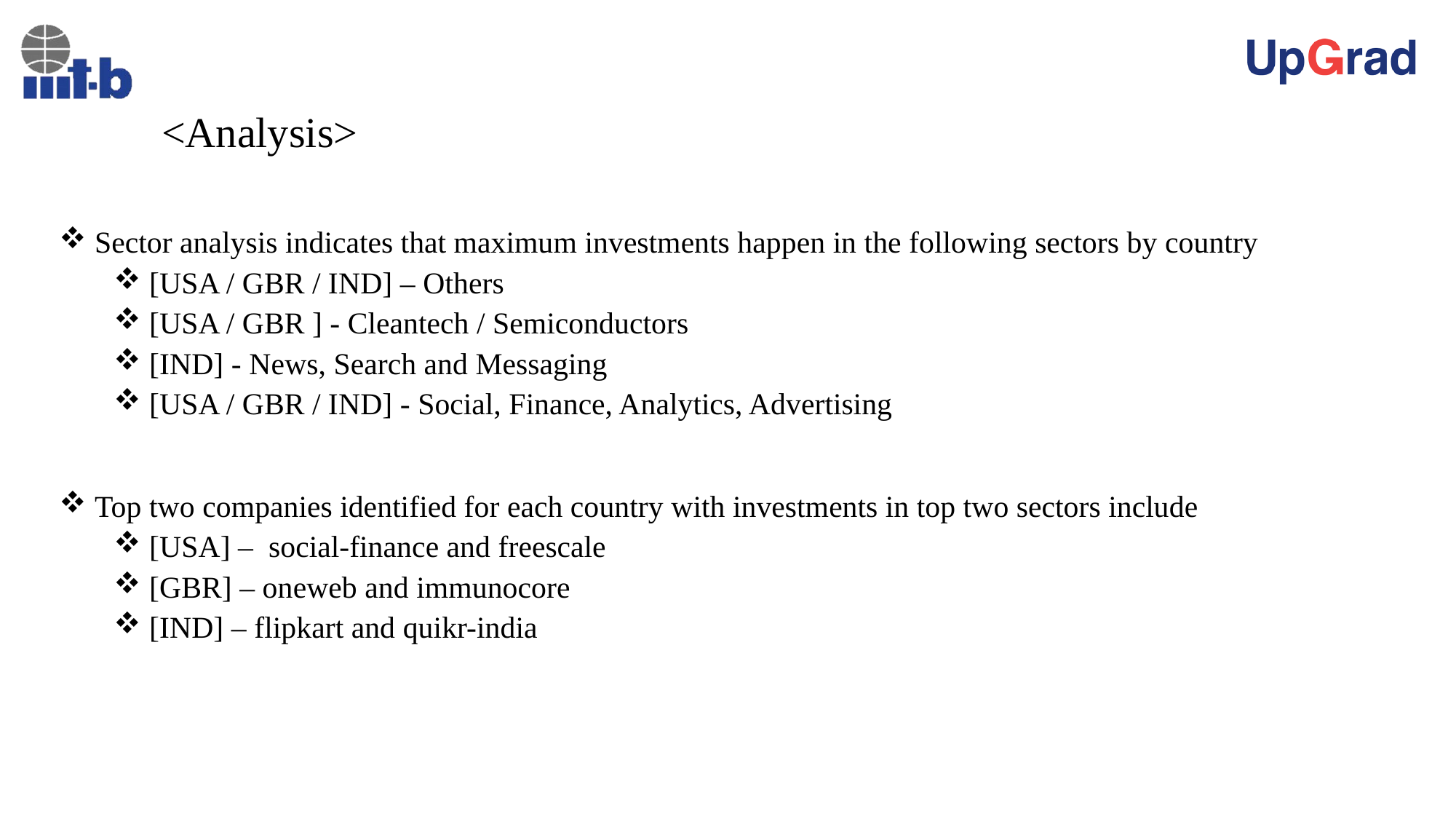

# <Analysis>
 Sector analysis indicates that maximum investments happen in the following sectors by country
 [USA / GBR / IND] – Others
 [USA / GBR ] - Cleantech / Semiconductors
 [IND] - News, Search and Messaging
 [USA / GBR / IND] - Social, Finance, Analytics, Advertising

 Top two companies identified for each country with investments in top two sectors include
 [USA] –  social-finance and freescale
 [GBR] – oneweb and immunocore
 [IND] – flipkart and quikr-india